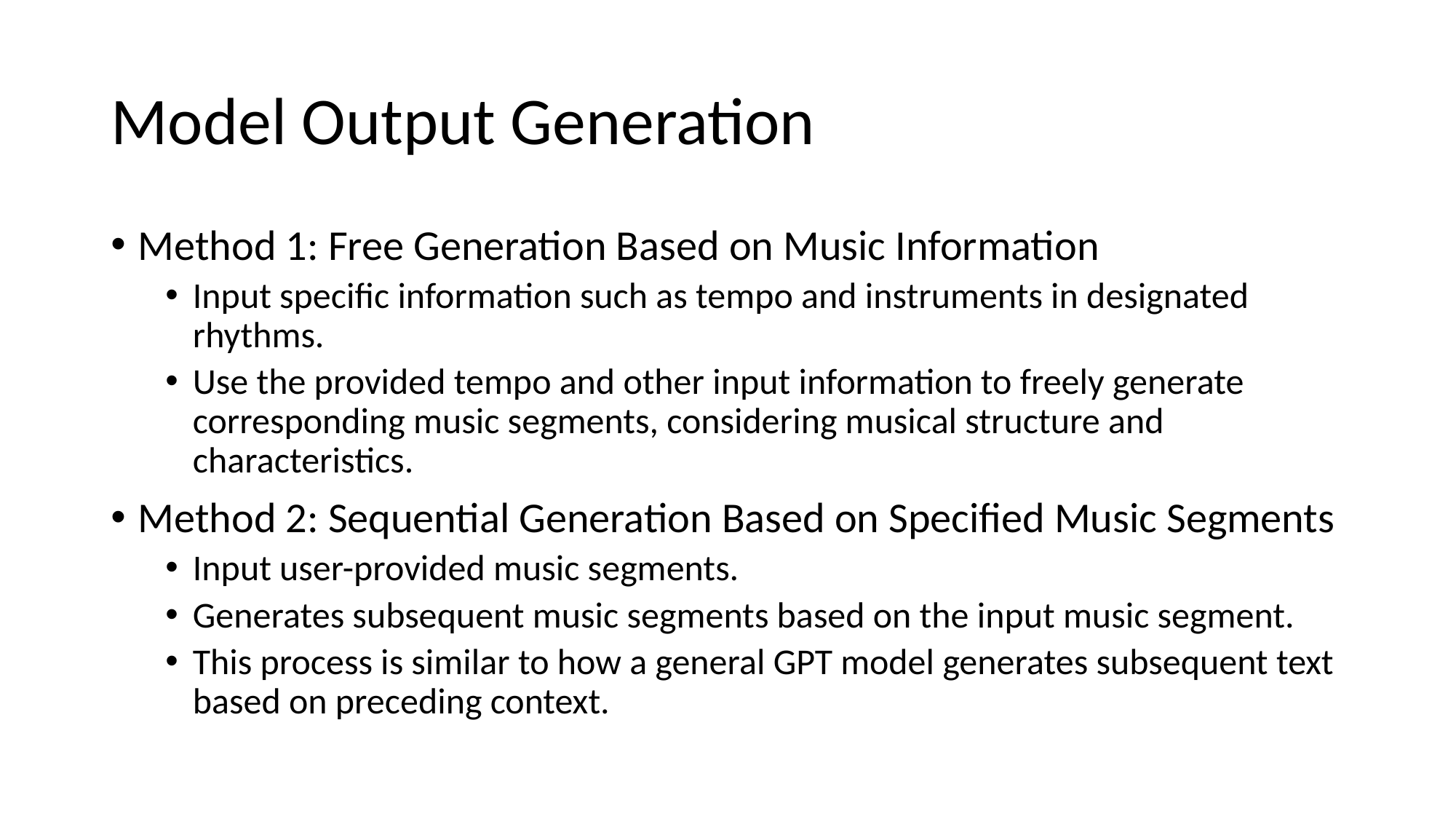

# Model Output Generation
Method 1: Free Generation Based on Music Information
Input specific information such as tempo and instruments in designated rhythms.
Use the provided tempo and other input information to freely generate corresponding music segments, considering musical structure and characteristics.
Method 2: Sequential Generation Based on Specified Music Segments
Input user-provided music segments.
Generates subsequent music segments based on the input music segment.
This process is similar to how a general GPT model generates subsequent text based on preceding context.